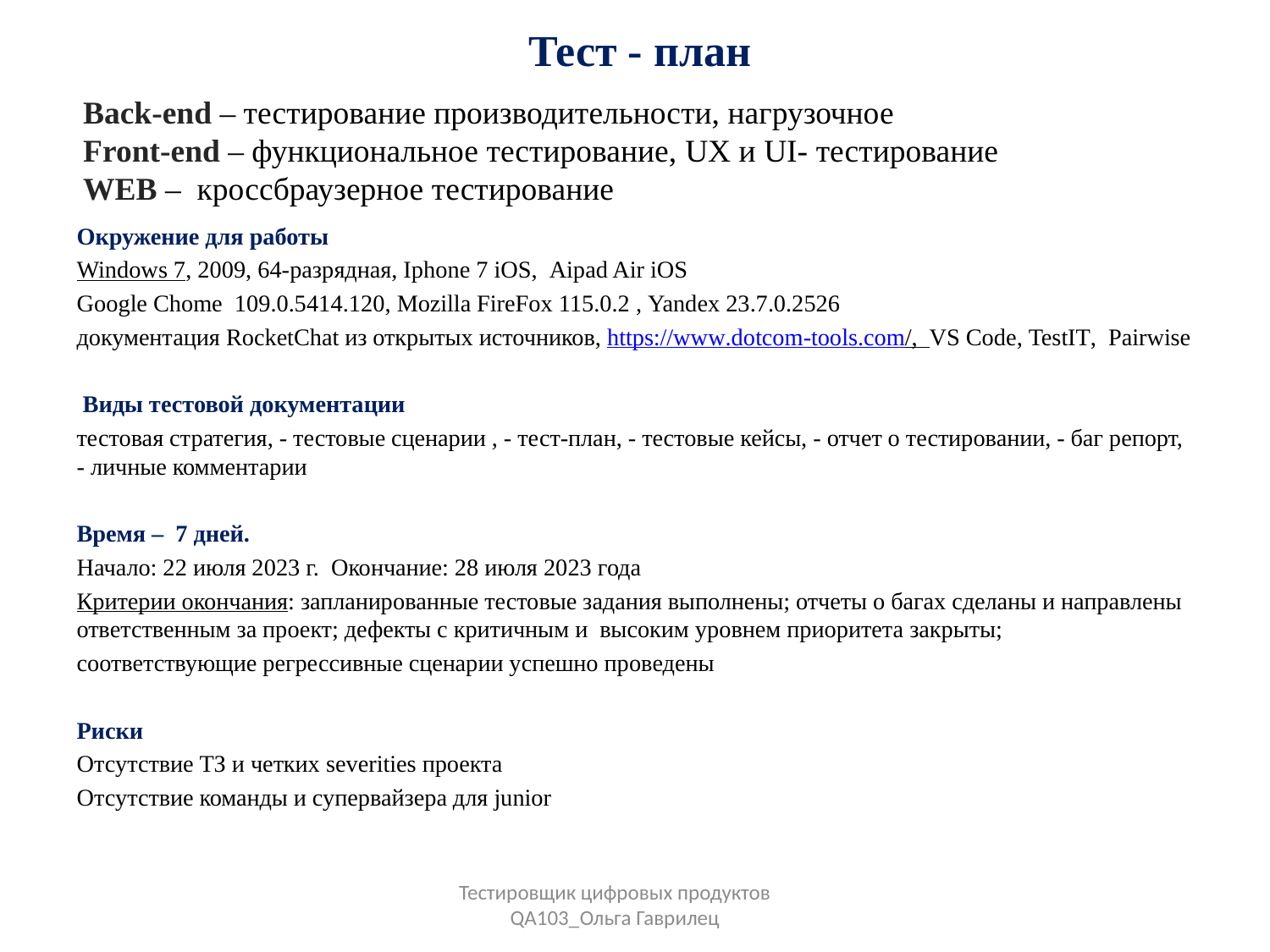

Тест - план
Back-end – тестирование производительности, нагрузочное
Front-end – функциональное тестирование, UX и UI- тестирование
WEB –  кроссбраузерное тестирование
Окружение для работы
Windows 7, 2009, 64-разрядная, Iphone 7 iOS,  Aipad Air iOS
Google Chome  109.0.5414.120, Mozilla FireFox 115.0.2 , Yandex 23.7.0.2526
документация RocketChat из открытых источников, https://www.dotcom-tools.com/,  VS Code, TestIT,  Pairwise

 Виды тестовой документации
тестовая стратегия, - тестовые сценарии , - тест-план, - тестовые кейсы, - отчет о тестировании, - баг репорт, - личные комментарии

Время –  7 дней.
Начало: 22 июля 2023 г.  Окончание: 28 июля 2023 года
Критерии окончания: запланированные тестовые задания выполнены; отчеты о багах сделаны и направлены ответственным за проект; дефекты с критичным и  высоким уровнем приоритета закрыты;
соответствующие регрессивные сценарии успешно проведены

Риски
Отсутствие ТЗ и четких severities проекта
Отсутствие команды и супервайзера для junior
Тестировщик цифровых продуктов
QA103_Ольга Гаврилец